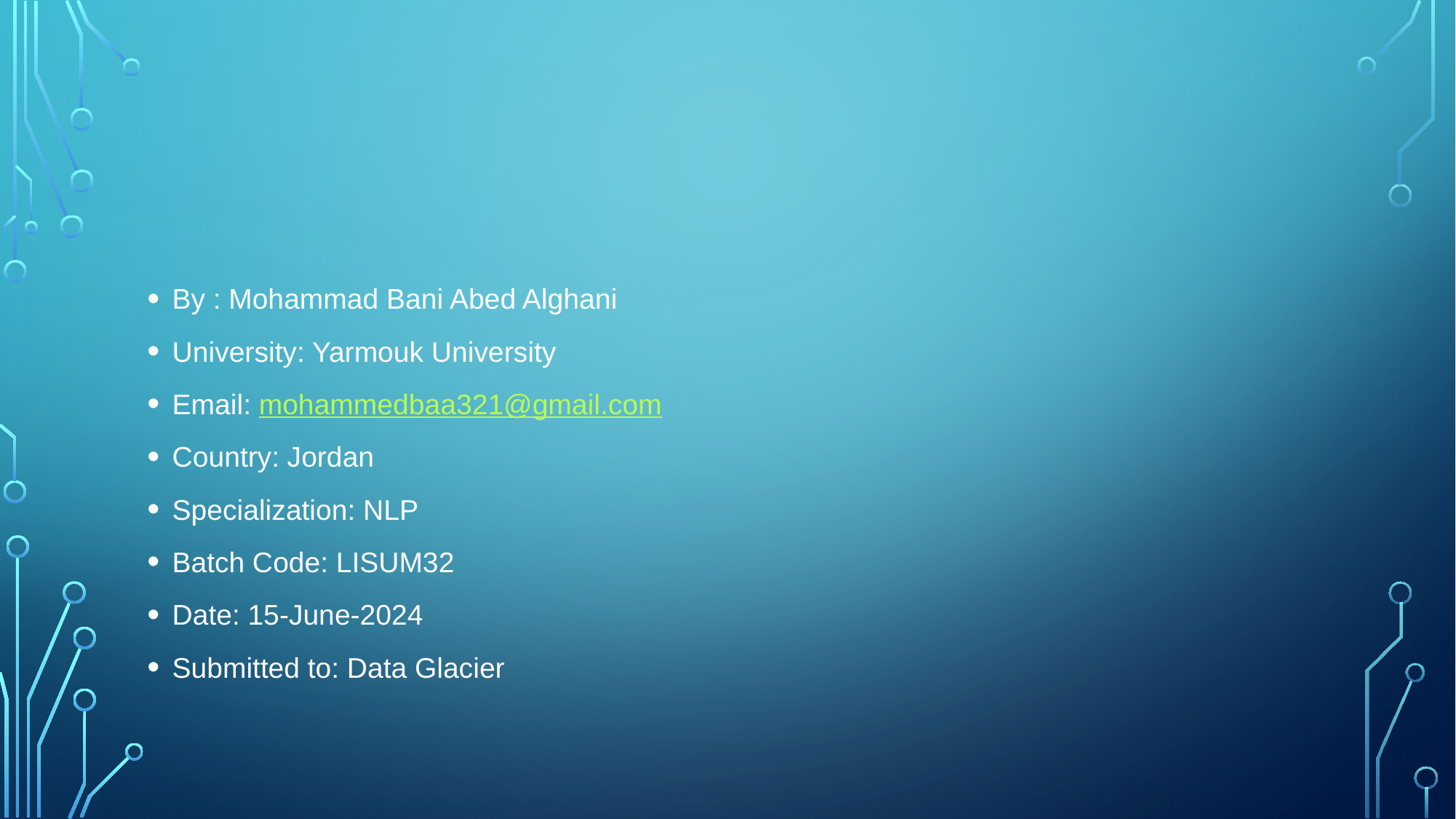

#
By : Mohammad Bani Abed Alghani
University: Yarmouk University
Email: mohammedbaa321@gmail.com
Country: Jordan
Specialization: NLP
Batch Code: LISUM32
Date: 15-June-2024
Submitted to: Data Glacier